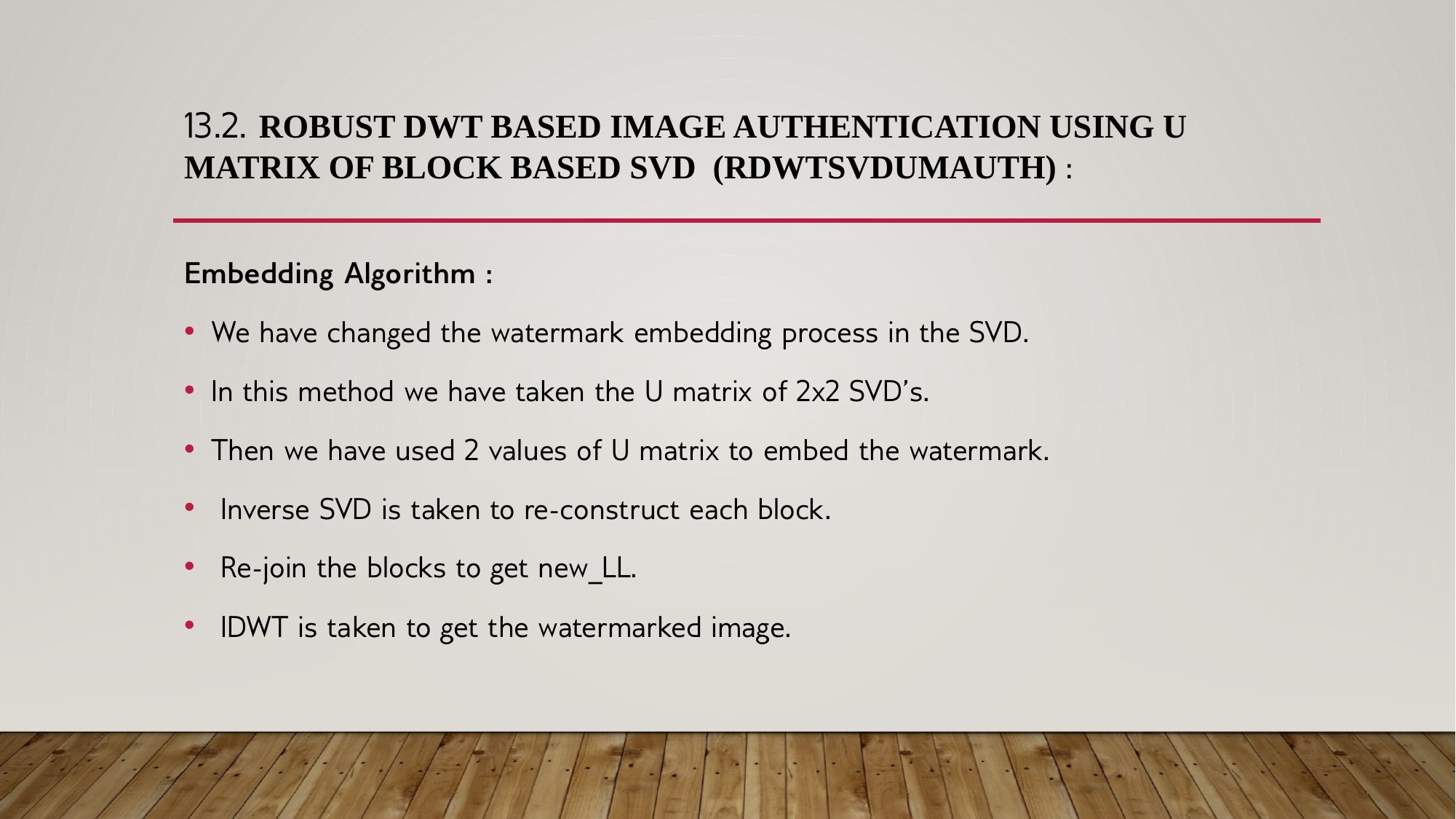

# 13.2. Robust DWT based Image authentication using U matrix of Block based SVD  (RDWTSVDUMAUTH) :
Embedding Algorithm :
We have changed the watermark embedding process in the SVD.
In this method we have taken the U matrix of 2x2 SVD’s.
Then we have used 2 values of U matrix to embed the watermark.
 Inverse SVD is taken to re-construct each block.
 Re-join the blocks to get new_LL.
 IDWT is taken to get the watermarked image.